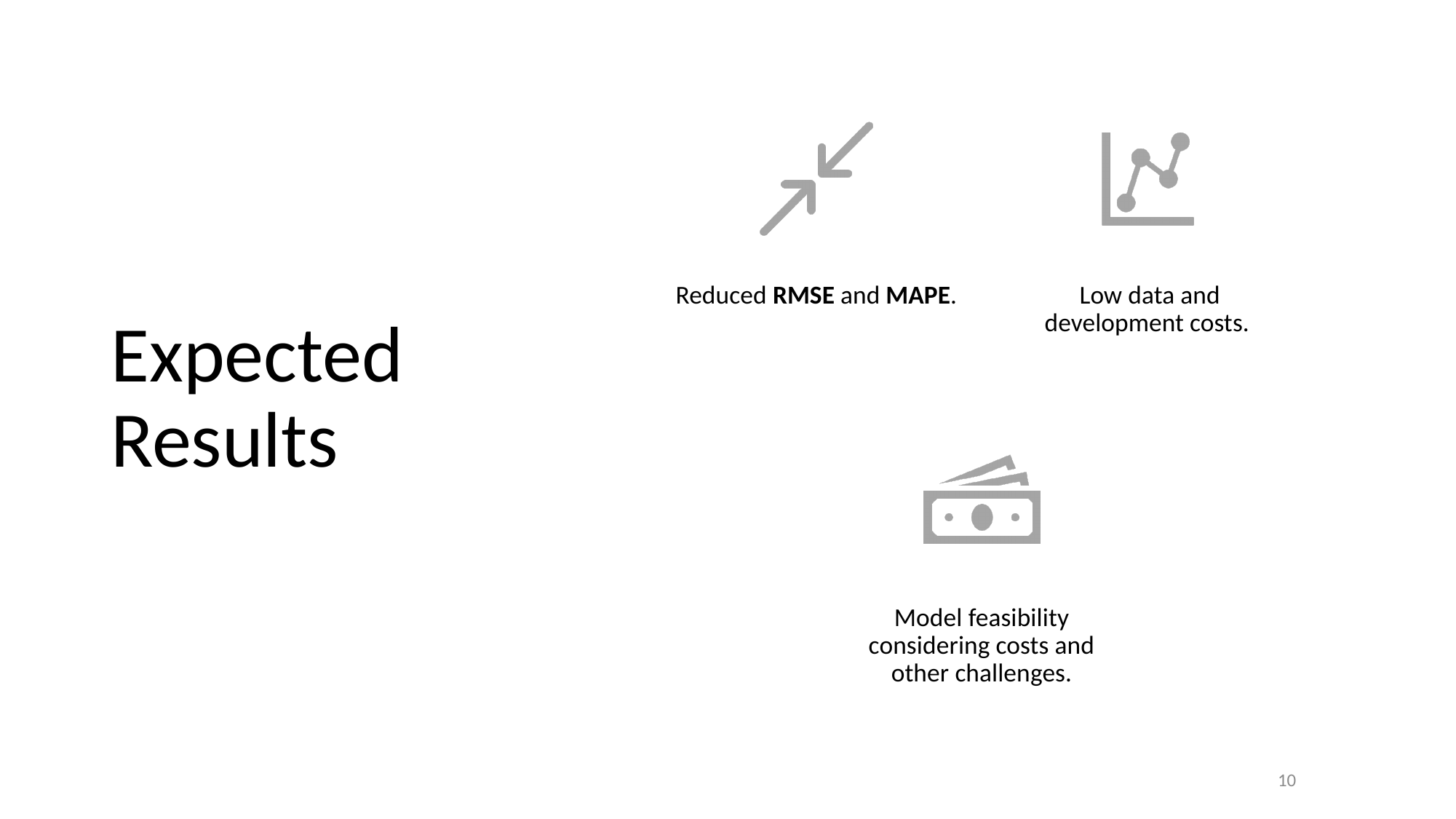

# Expected Results
Reduced RMSE and MAPE.
 Low data and development costs.
Model feasibility considering costs and other challenges.

10